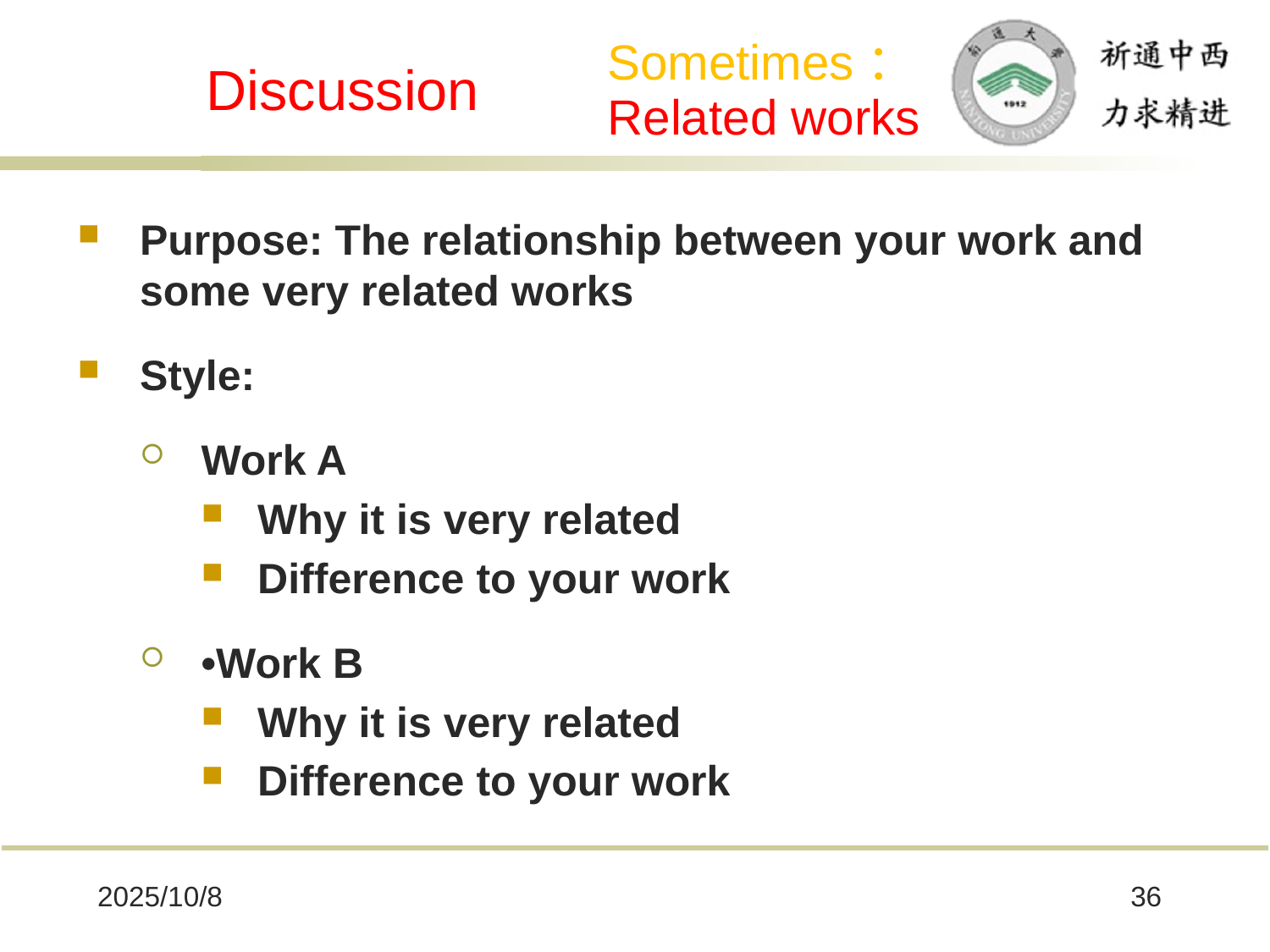

# Discussion
Sometimes：
Related works
Purpose: The relationship between your work and some very related works
Style:
Work A
Why it is very related
Difference to your work
•Work B
Why it is very related
Difference to your work

2025/10/8
36